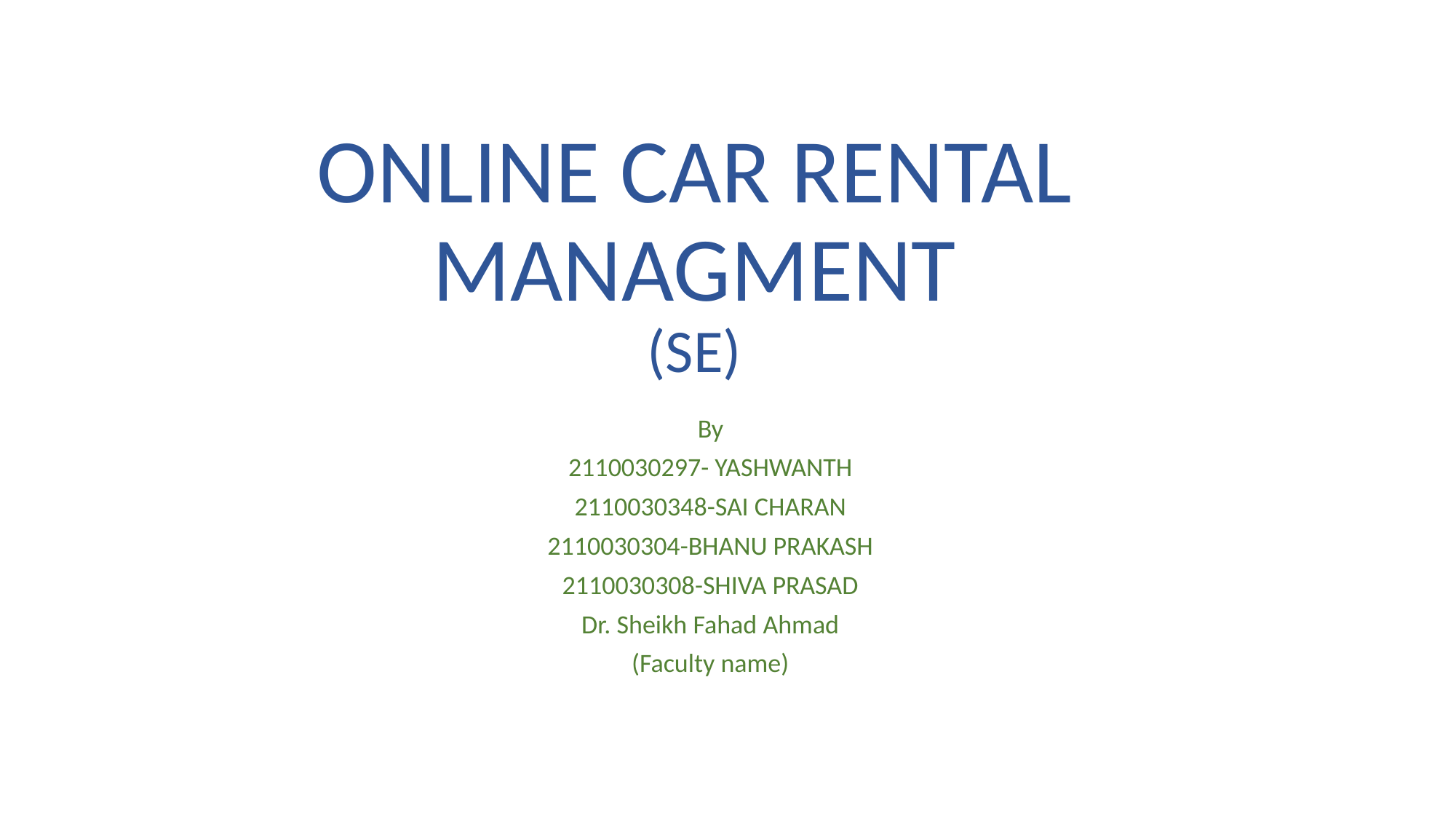

# ONLINE CAR RENTAL MANAGMENT (SE)
By
2110030297- YASHWANTH
2110030348-SAI CHARAN
2110030304-BHANU PRAKASH
2110030308-SHIVA PRASAD
Dr. Sheikh Fahad Ahmad
(Faculty name)